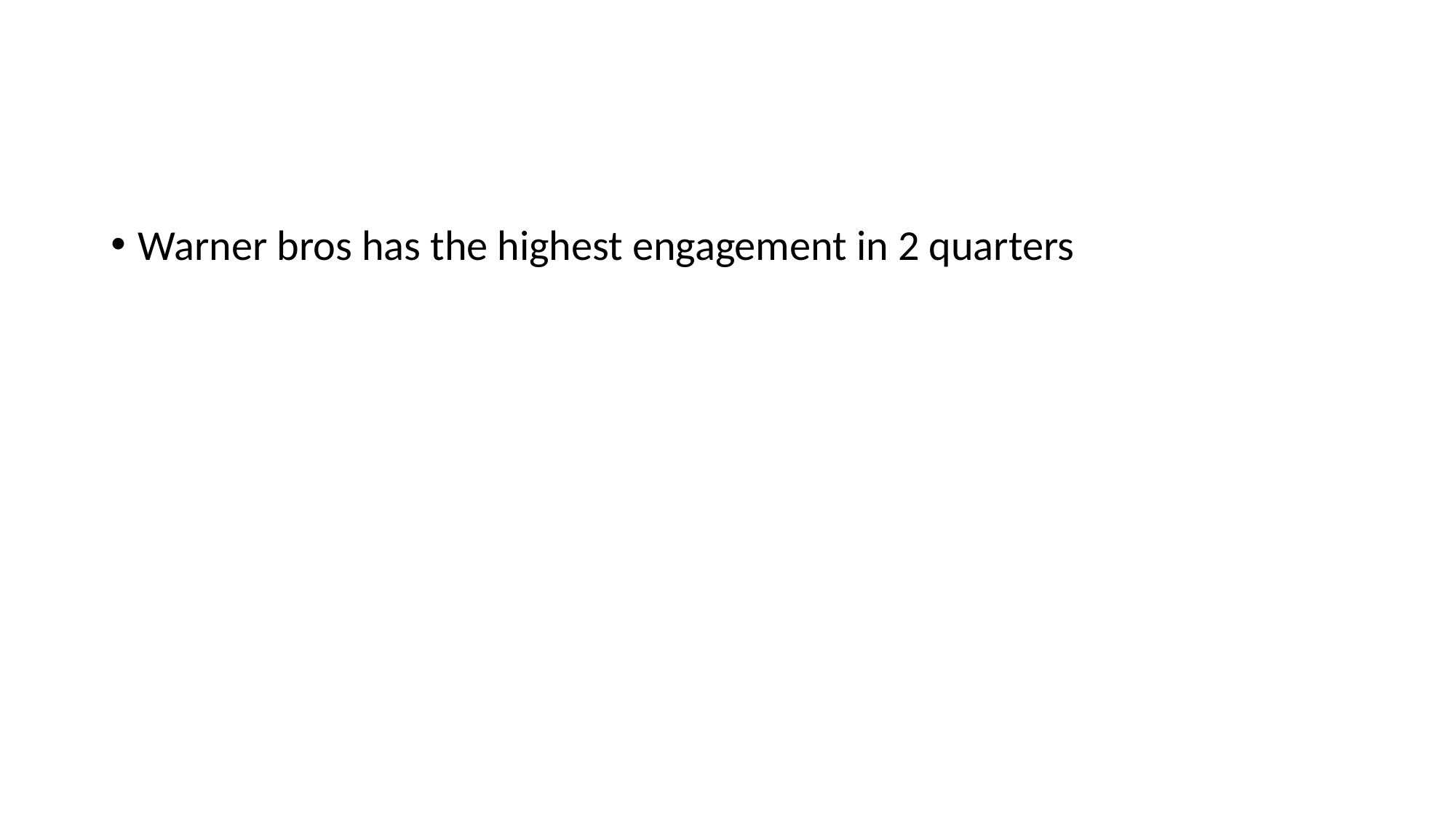

#
Warner bros has the highest engagement in 2 quarters